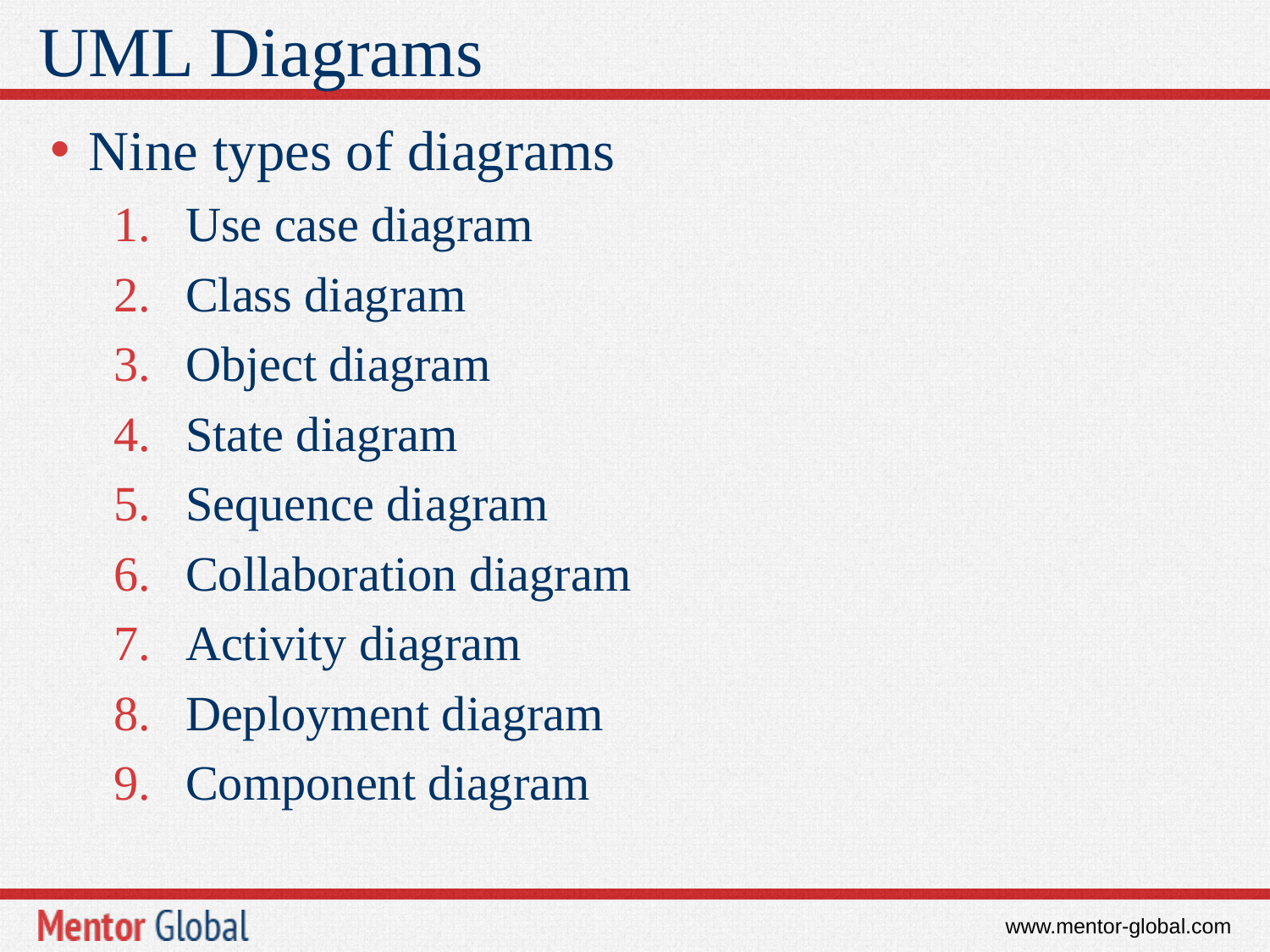

# UML Diagrams
Nine types of diagrams
Use case diagram
Class diagram
Object diagram
State diagram
Sequence diagram
Collaboration diagram
Activity diagram
Deployment diagram
Component diagram